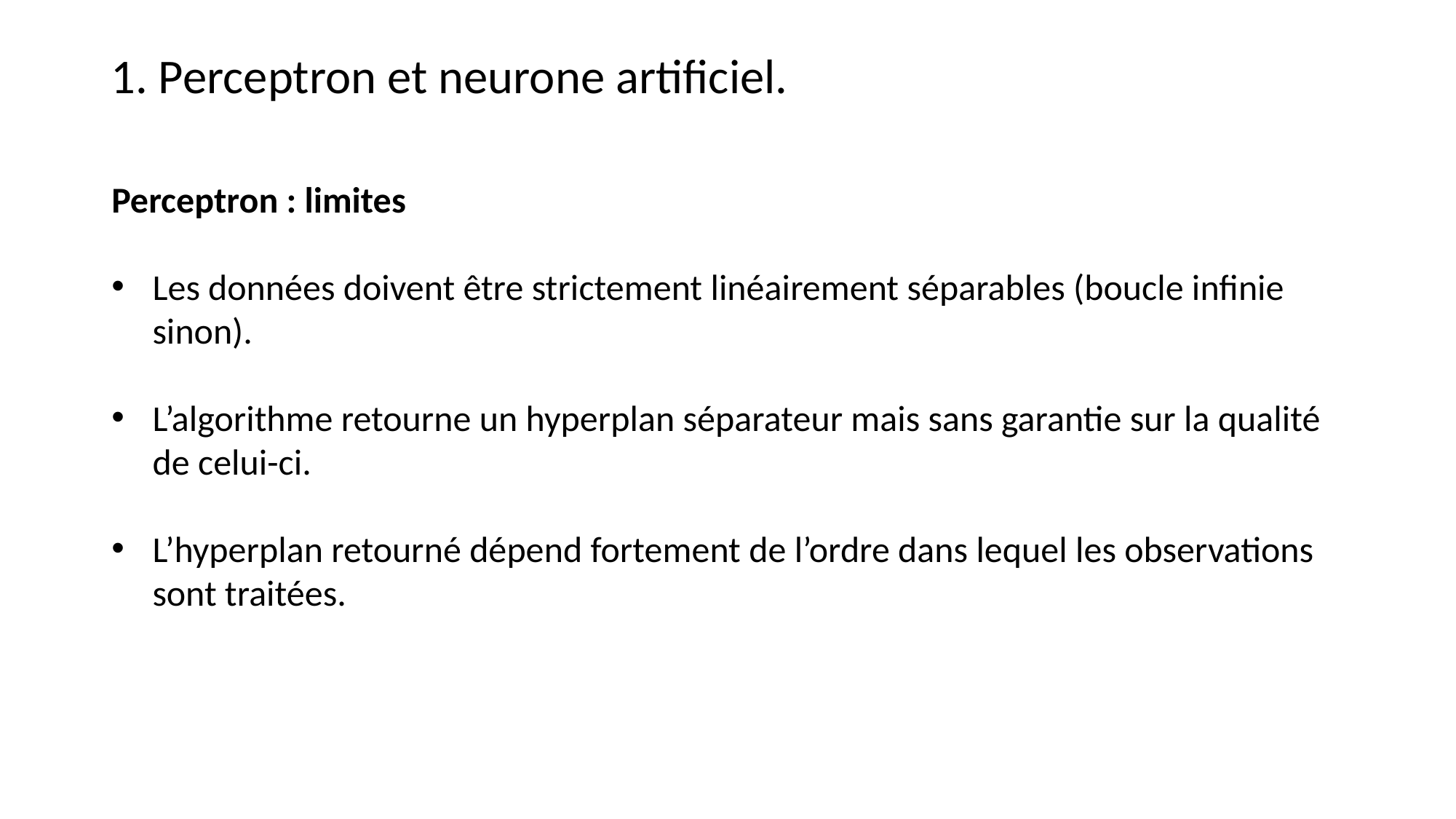

# 1. Perceptron et neurone artificiel.
Perceptron : limites

Les données doivent être strictement linéairement séparables (boucle infinie sinon).

L’algorithme retourne un hyperplan séparateur mais sans garantie sur la qualité de celui-ci.

L’hyperplan retourné dépend fortement de l’ordre dans lequel les observations sont traitées.